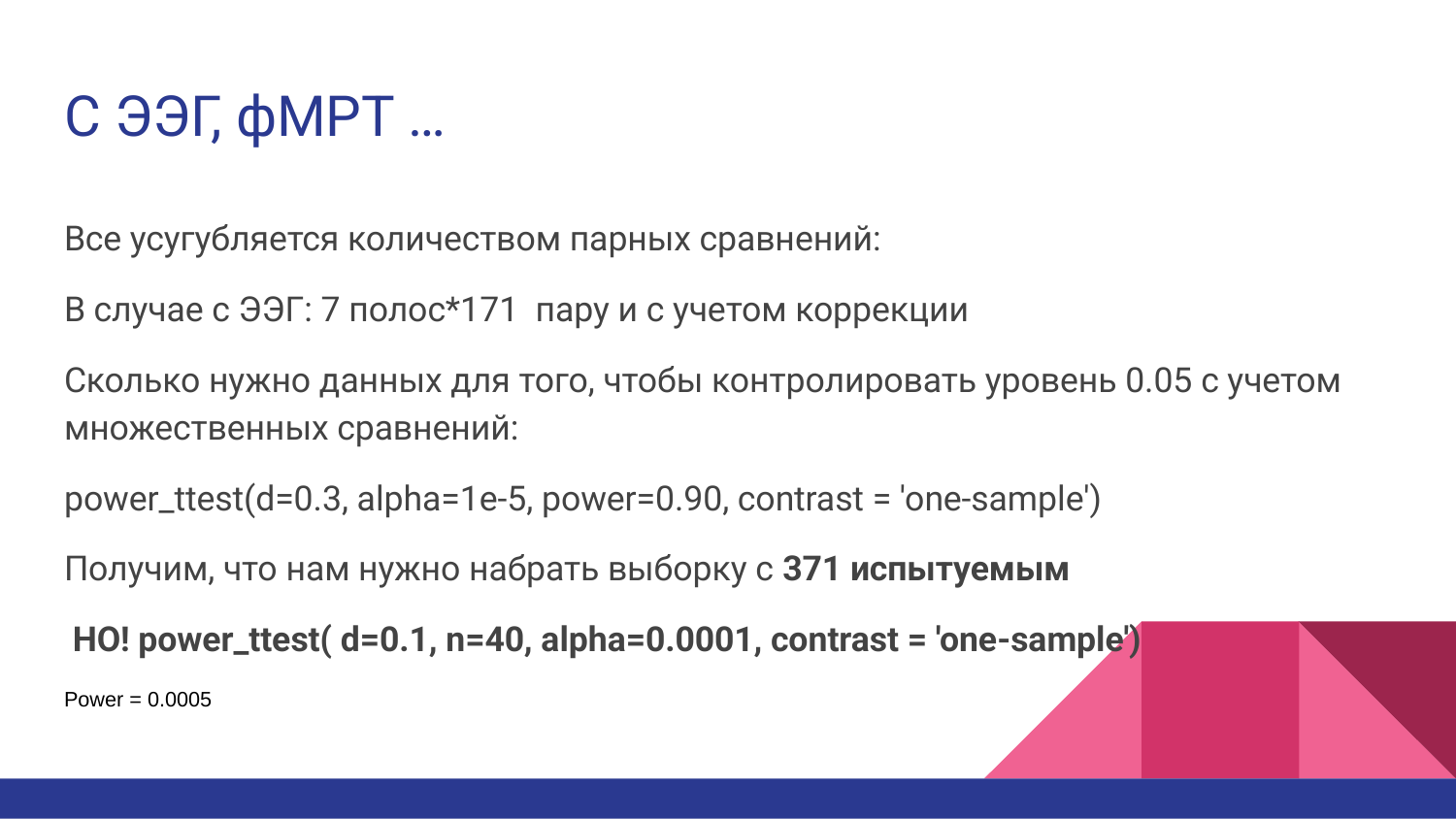

# С ЭЭГ, фМРТ …
Все усугубляется количеством парных сравнений:
В случае с ЭЭГ: 7 полос*171  пару и с учетом коррекции
Сколько нужно данных для того, чтобы контролировать уровень 0.05 с учетом множественных сравнений:
power_ttest(d=0.3, alpha=1e-5, power=0.90, contrast = 'one-sample')
Получим, что нам нужно набрать выборку с 371 испытуемым
 НО! power_ttest( d=0.1, n=40, alpha=0.0001, contrast = 'one-sample')
Power = 0.0005